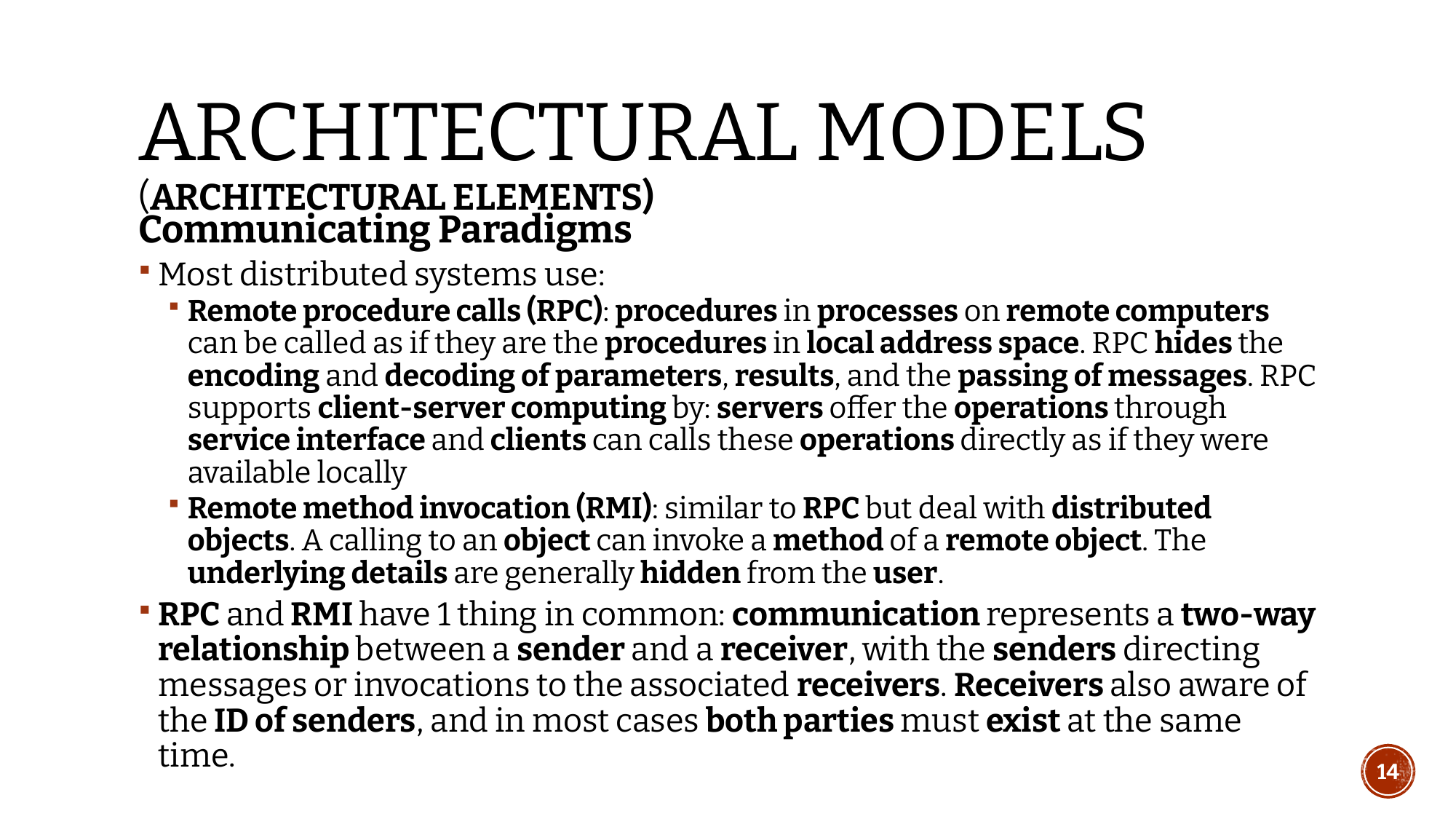

# Architectural models (Architectural elements)
Communicating Paradigms
Most distributed systems use:
Remote procedure calls (RPC): procedures in processes on remote computers can be called as if they are the procedures in local address space. RPC hides the encoding and decoding of parameters, results, and the passing of messages. RPC supports client-server computing by: servers offer the operations through service interface and clients can calls these operations directly as if they were available locally
Remote method invocation (RMI): similar to RPC but deal with distributed objects. A calling to an object can invoke a method of a remote object. The underlying details are generally hidden from the user.
RPC and RMI have 1 thing in common: communication represents a two-way relationship between a sender and a receiver, with the senders directing messages or invocations to the associated receivers. Receivers also aware of the ID of senders, and in most cases both parties must exist at the same time.
14